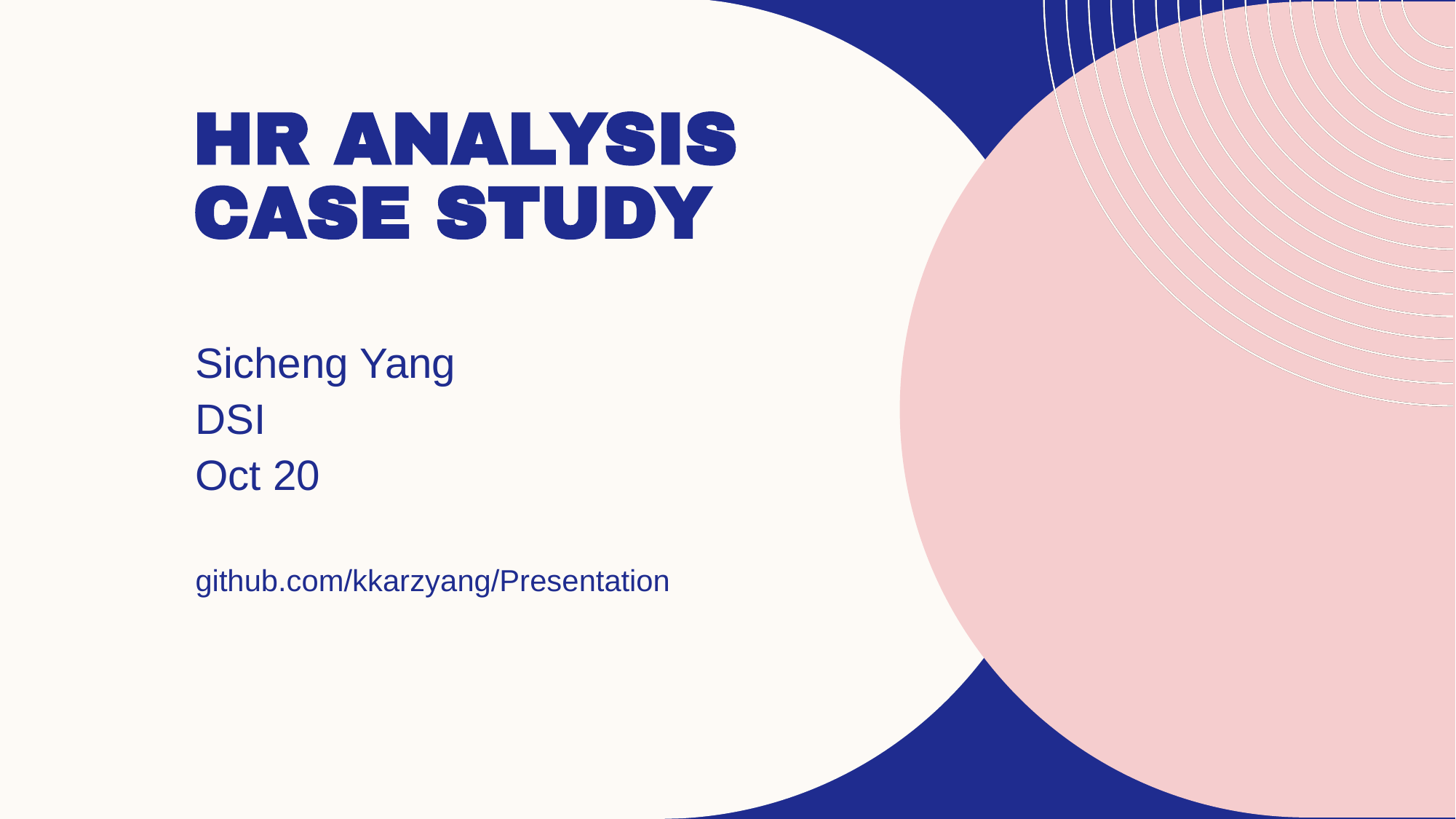

# Hr Analysis case study
Sicheng Yang
DSI
Oct 20

github.com/kkarzyang/Presentation